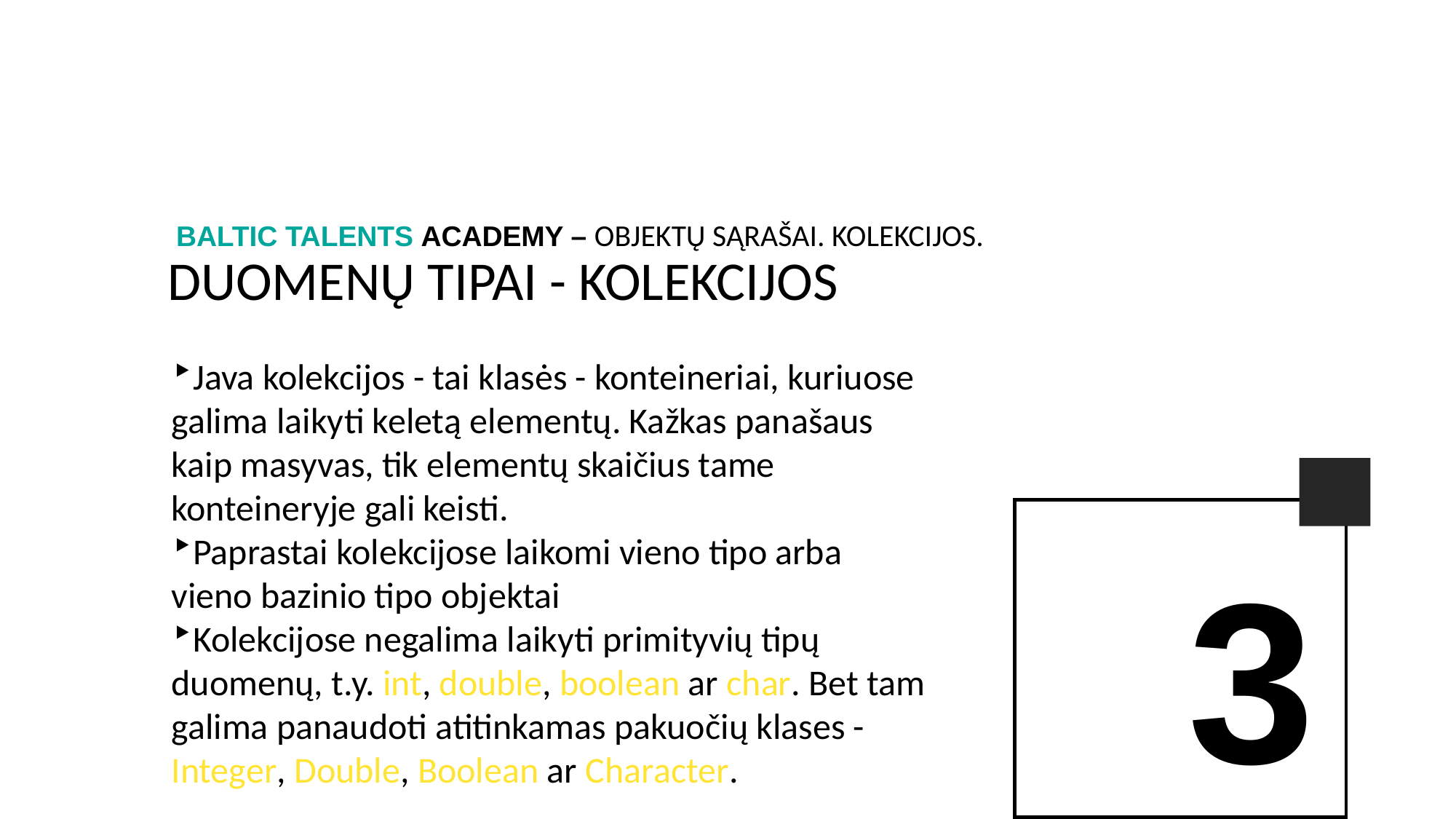

BALTIc TALENTs AcADEMy – Objektų sąrašai. Kolekcijos.

duomenų tipai - kolekcijos
Java kolekcijos - tai klasės - konteineriai, kuriuose galima laikyti keletą elementų. Kažkas panašaus kaip masyvas, tik elementų skaičius tame konteineryje gali keisti.
Paprastai kolekcijose laikomi vieno tipo arba vieno bazinio tipo objektai
Kolekcijose negalima laikyti primityvių tipų duomenų, t.y. int, double, boolean ar char. Bet tam galima panaudoti atitinkamas pakuočių klases - Integer, Double, Boolean ar Character.

3